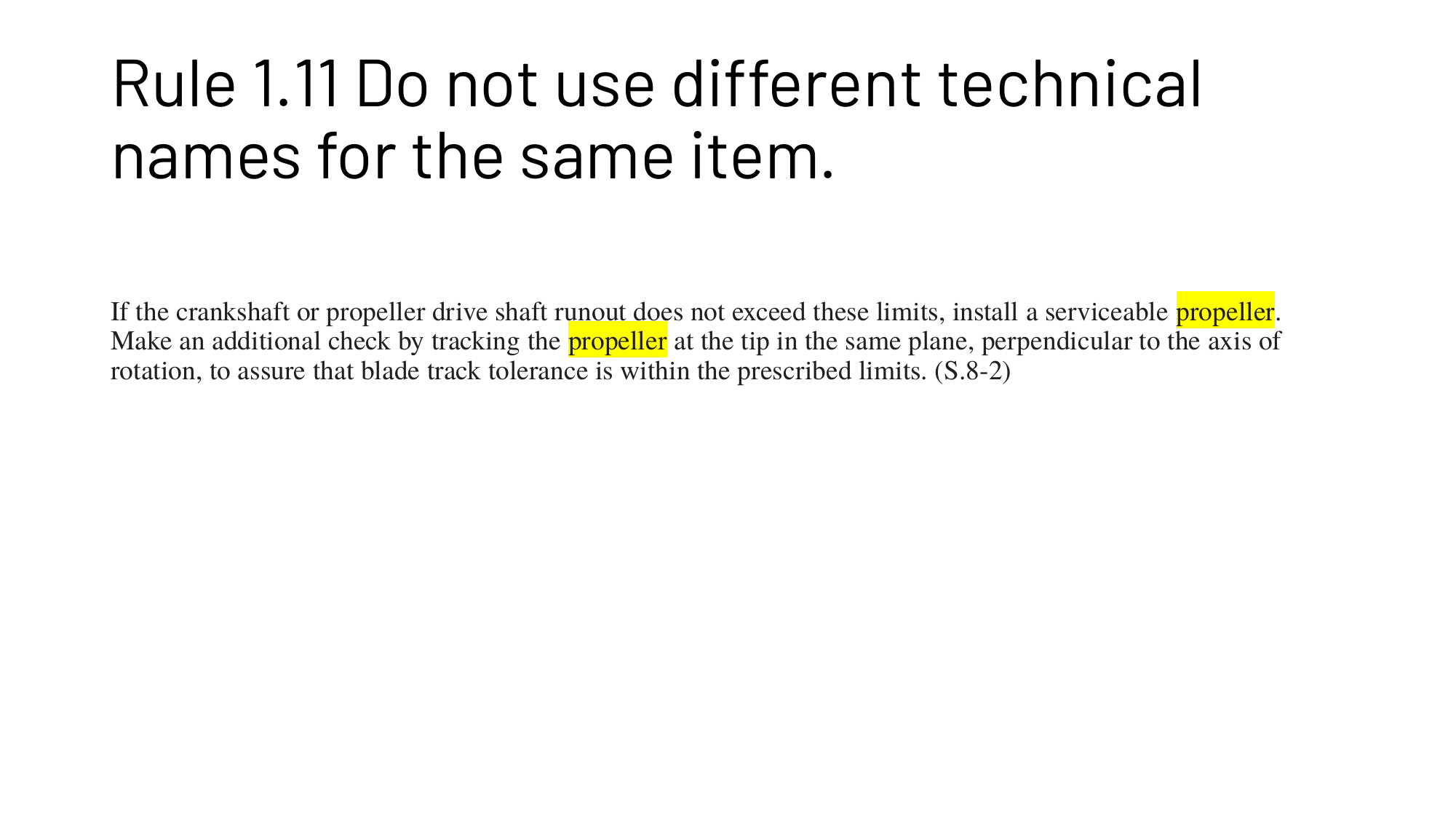

# Rule 1.11 Do not use different technical names for the same item.
If the crankshaft or propeller drive shaft runout does not exceed these limits, install a serviceable propeller. Make an additional check by tracking the propeller at the tip in the same plane, perpendicular to the axis of rotation, to assure that blade track tolerance is within the prescribed limits. (S.8-2)